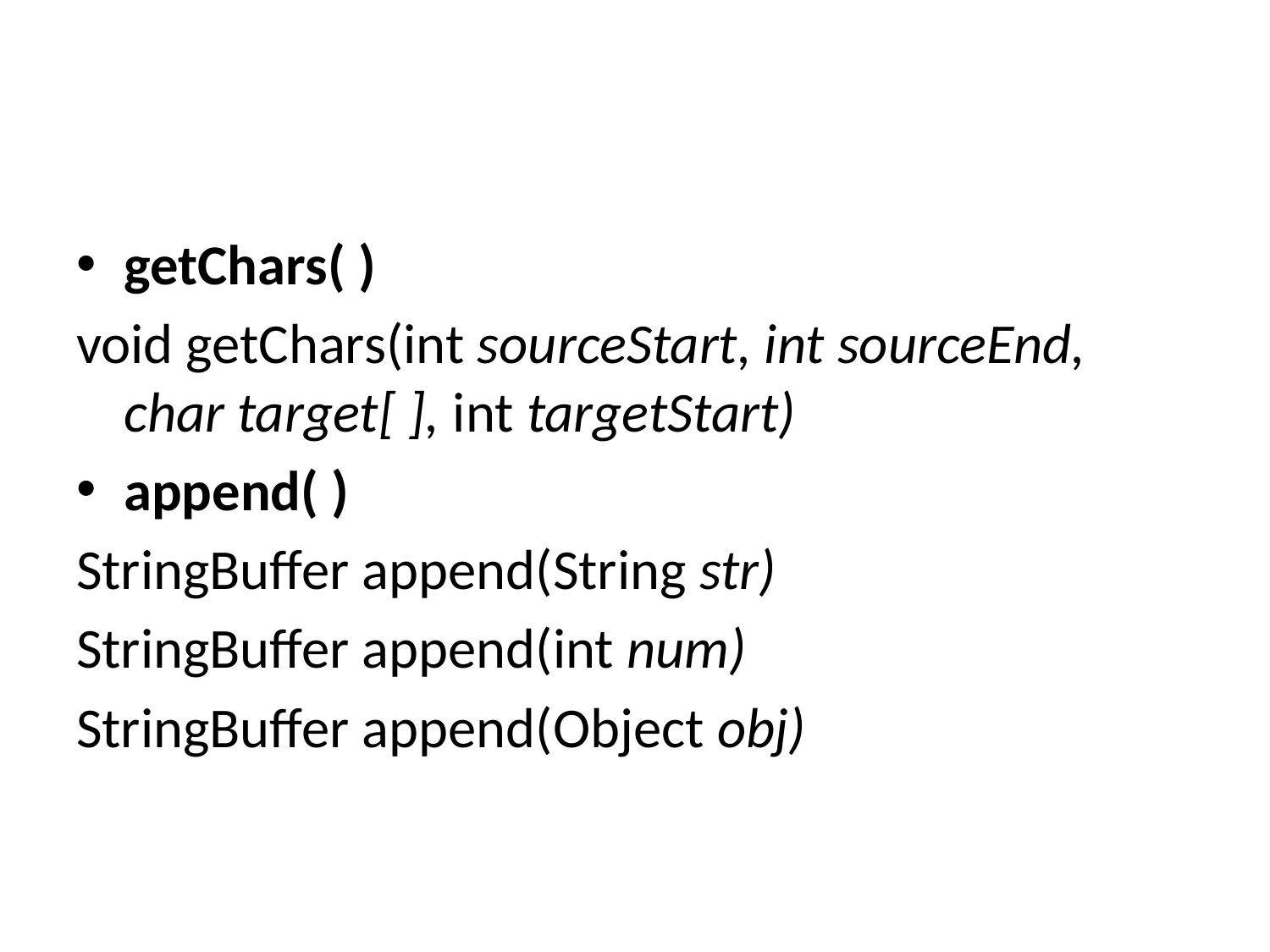

#
getChars( )
void getChars(int sourceStart, int sourceEnd, char target[ ], int targetStart)
append( )
StringBuffer append(String str)
StringBuffer append(int num)
StringBuffer append(Object obj)